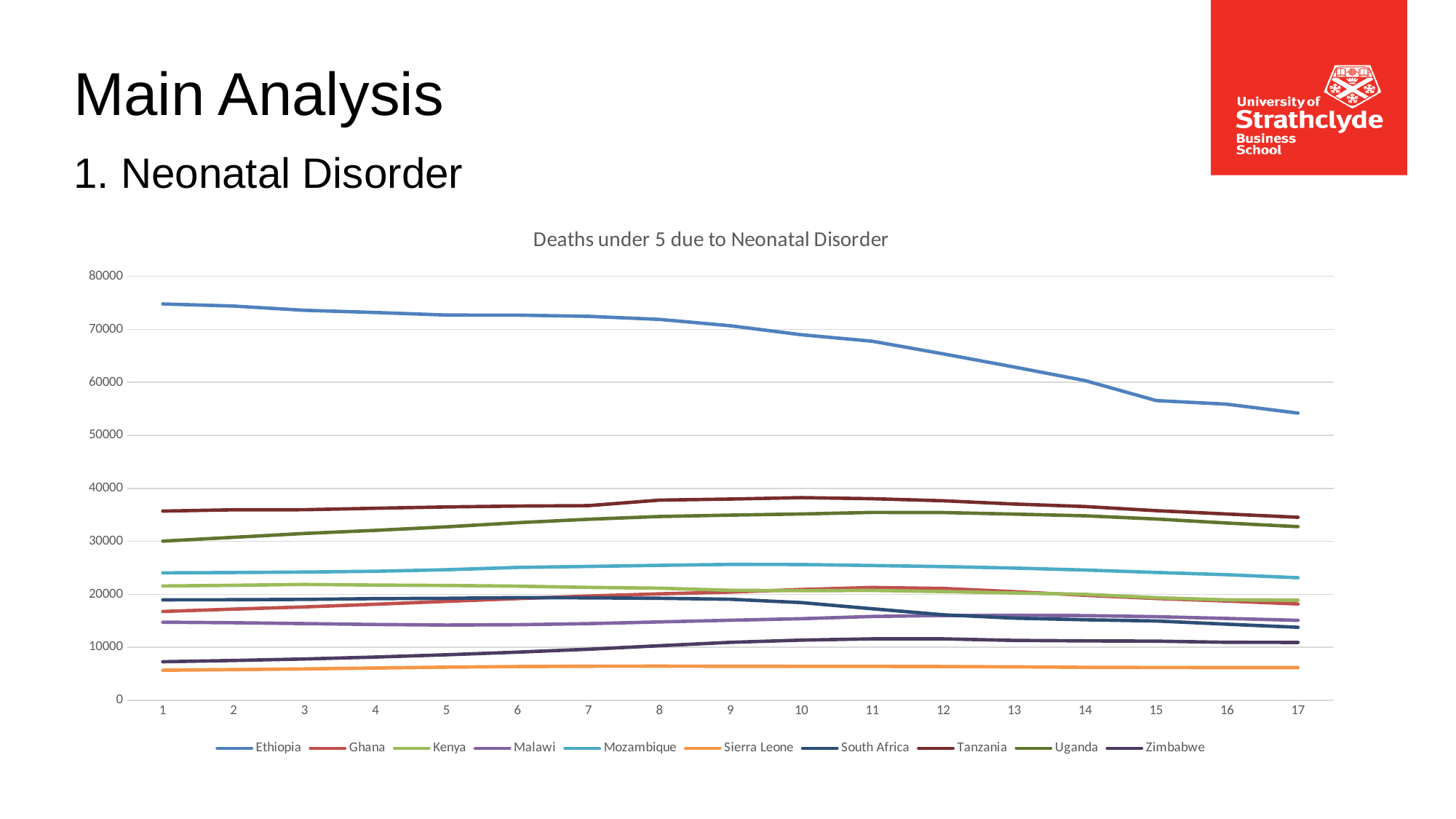

# Main Analysis 1. Neonatal Disorder

### Chart: Deaths under 5 due to Neonatal Disorder

| Category | Ethiopia | Ghana | Kenya | Malawi | Mozambique | Sierra Leone | South Africa | Tanzania | Uganda | Zimbabwe |
|---|---|---|---|---|---|---|---|---|---|---|